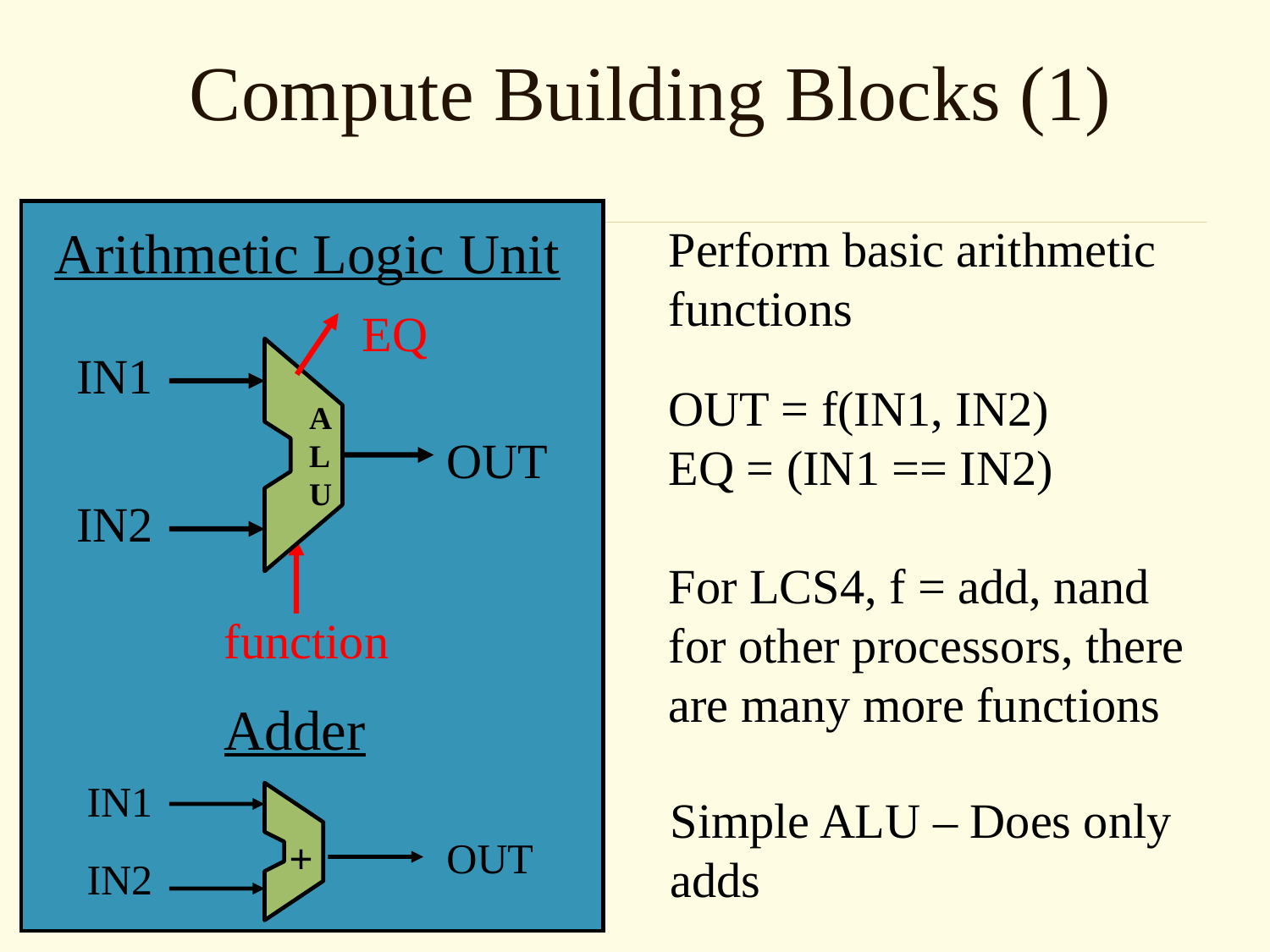

# Compute Building Blocks (1)

Arithmetic Logic Unit
Perform basic arithmetic
functions
EQ

IN1
OUT = f(IN1, IN2)
EQ = (IN1 == IN2)

For LCS4, f = add, nand
for other processors, there
are many more functions

A
L
U

OUT

IN2

function
Adder
IN1
Simple ALU – Does only
adds

+
OUT
IN2